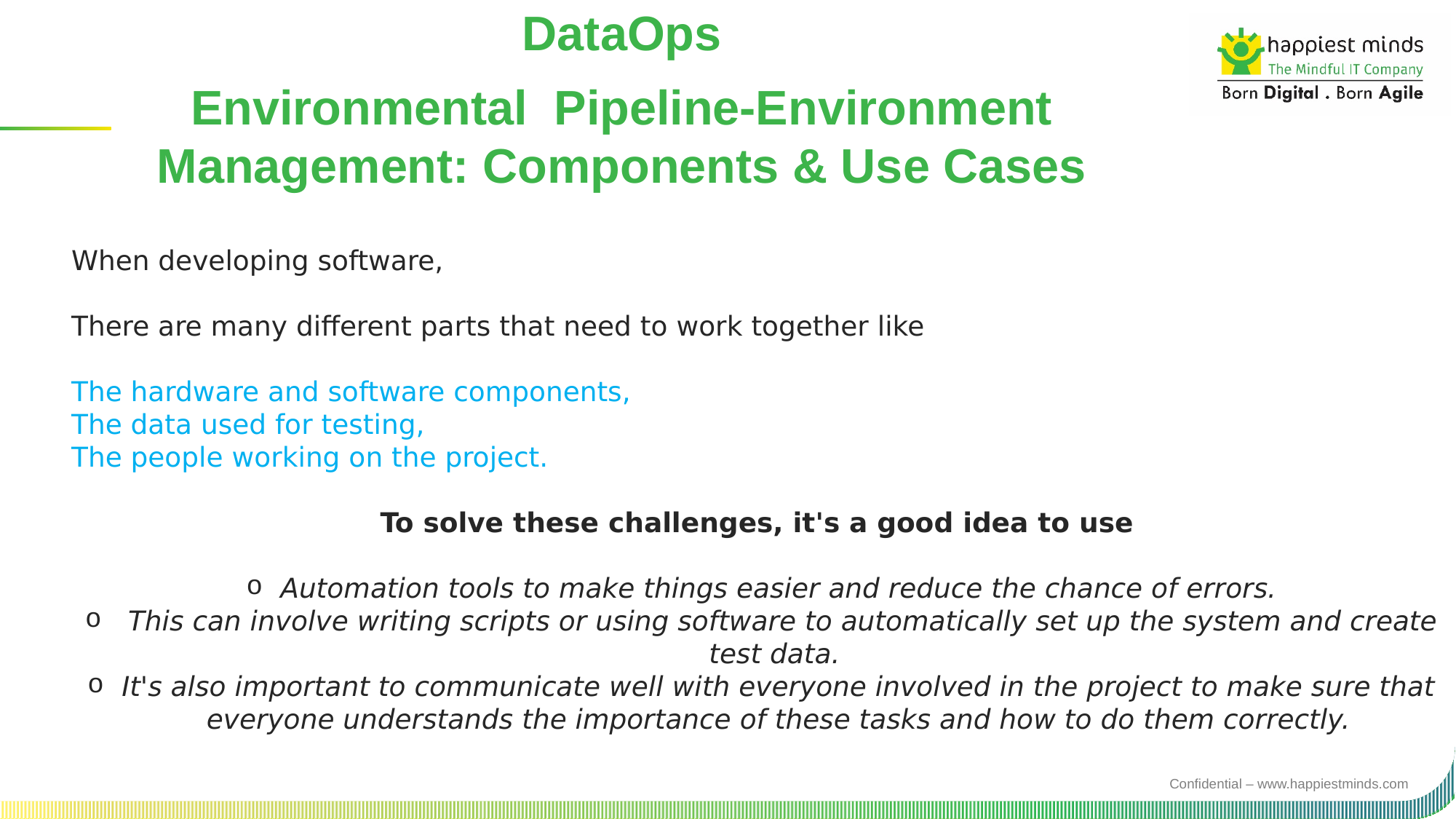

DataOps
Environmental  Pipeline-Environment Management: Components & Use Cases

When developing software,

There are many different parts that need to work together like

The hardware and software components,
The data used for testing,
The people working on the project.

To solve these challenges, it's a good idea to use

Automation tools to make things easier and reduce the chance of errors.
 This can involve writing scripts or using software to automatically set up the system and create test data.
It's also important to communicate well with everyone involved in the project to make sure that everyone understands the importance of these tasks and how to do them correctly.